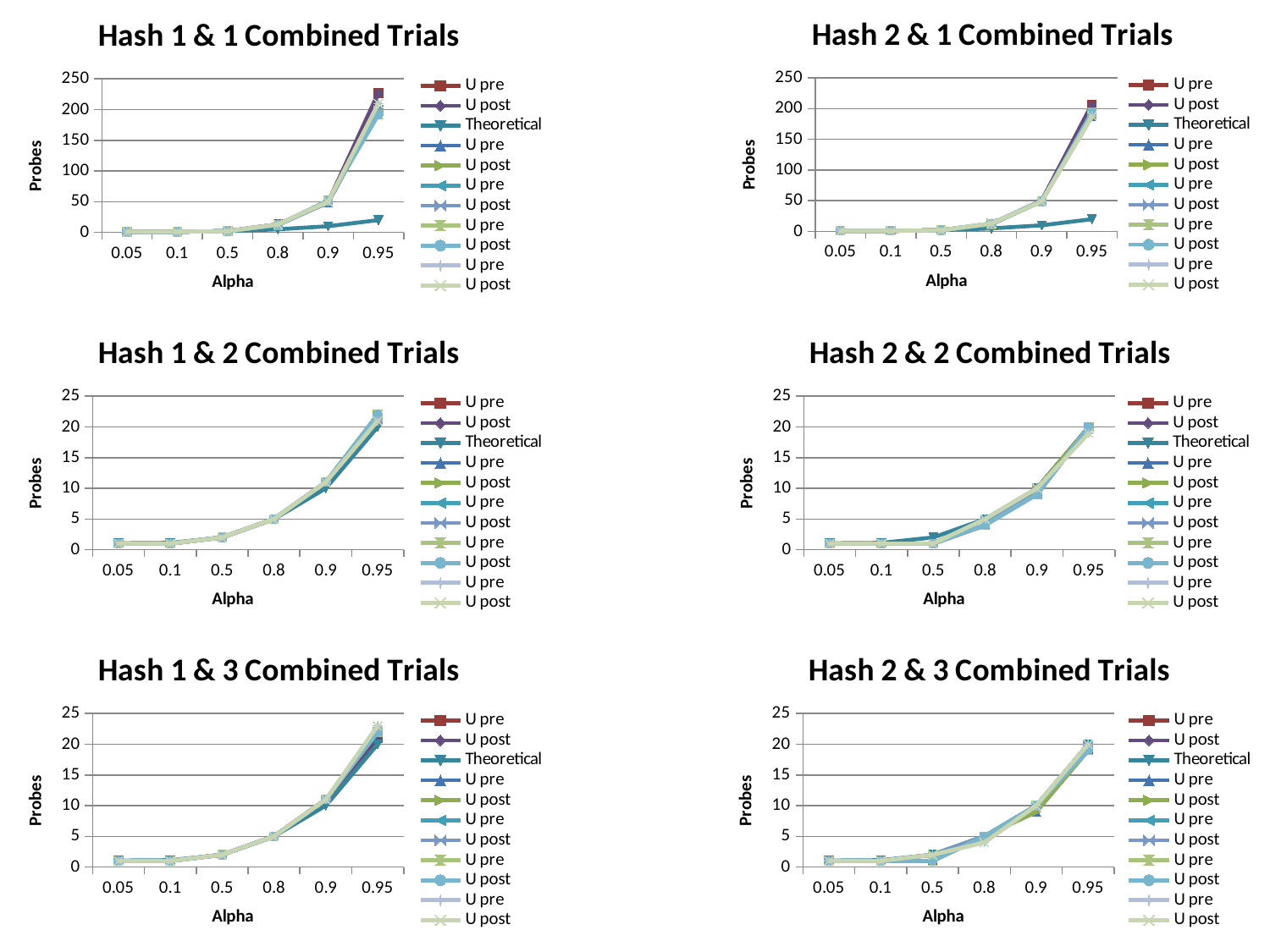

### Chart: Hash 1 & 1 Combined Trials

| Category | U pre | U post | Theoretical | U pre | U post | U pre | U post | U pre | U post | U pre | U post |
|---|---|---|---|---|---|---|---|---|---|---|---|
| 0.05 | 1.0 | 1.0 | 1.0526315789473684 | 1.0 | 1.0 | 1.0 | 1.0 | 1.0 | 1.0 | 1.0 | 1.0 |
| 0.1 | 1.0 | 1.0 | 1.1111111111111112 | 1.0 | 1.0 | 1.0 | 1.0 | 1.0 | 1.0 | 1.0 | 1.0 |
| 0.5 | 2.0 | 2.0 | 2.0 | 2.0 | 2.0 | 2.0 | 2.0 | 2.0 | 2.0 | 2.0 | 2.0 |
| 0.8 | 13.0 | 13.0 | 5.000000000000001 | 13.0 | 13.0 | 12.0 | 12.0 | 12.0 | 12.0 | 13.0 | 13.0 |
| 0.9 | 49.0 | 49.0 | 10.000000000000002 | 49.0 | 49.0 | 49.0 | 49.0 | 52.0 | 52.0 | 50.0 | 50.0 |
| 0.95 | 227.0 | 227.0 | 19.999999999999982 | 199.0 | 199.0 | 200.0 | 200.0 | 192.0 | 192.0 | 210.0 | 210.0 |

### Chart: Hash 2 & 1 Combined Trials

| Category | U pre | U post | Theoretical | U pre | U post | U pre | U post | U pre | U post | U pre | U post |
|---|---|---|---|---|---|---|---|---|---|---|---|
| 0.05 | 1.0 | 1.0 | 1.0526315789473684 | 1.0 | 1.0 | 1.0 | 1.0 | 1.0 | 1.0 | 1.0 | 1.0 |
| 0.1 | 1.0 | 1.0 | 1.1111111111111112 | 1.0 | 1.0 | 1.0 | 1.0 | 1.0 | 1.0 | 1.0 | 1.0 |
| 0.5 | 2.0 | 2.0 | 2.0 | 2.0 | 2.0 | 2.0 | 2.0 | 2.0 | 2.0 | 2.0 | 2.0 |
| 0.8 | 12.0 | 12.0 | 5.000000000000001 | 12.0 | 12.0 | 13.0 | 13.0 | 12.0 | 12.0 | 13.0 | 13.0 |
| 0.9 | 50.0 | 50.0 | 10.000000000000002 | 50.0 | 50.0 | 50.0 | 50.0 | 49.0 | 49.0 | 49.0 | 49.0 |
| 0.95 | 207.0 | 207.0 | 19.999999999999982 | 188.0 | 188.0 | 190.0 | 190.0 | 194.0 | 194.0 | 188.0 | 188.0 |

### Chart: Hash 1 & 2 Combined Trials

| Category | U pre | U post | Theoretical | U pre | U post | U pre | U post | U pre | U post | U pre | U post |
|---|---|---|---|---|---|---|---|---|---|---|---|
| 0.05 | 1.0 | 1.0 | 1.0526315789473684 | 1.0 | 1.0 | 1.0 | 1.0 | 1.0 | 1.0 | 1.0 | 1.0 |
| 0.1 | 1.0 | 1.0 | 1.1111111111111112 | 1.0 | 1.0 | 1.0 | 1.0 | 1.0 | 1.0 | 1.0 | 1.0 |
| 0.5 | 2.0 | 2.0 | 2.0 | 2.0 | 2.0 | 2.0 | 2.0 | 2.0 | 2.0 | 2.0 | 2.0 |
| 0.8 | 5.0 | 5.0 | 5.000000000000001 | 5.0 | 5.0 | 5.0 | 5.0 | 5.0 | 5.0 | 5.0 | 5.0 |
| 0.9 | 11.0 | 11.0 | 10.000000000000002 | 11.0 | 11.0 | 11.0 | 11.0 | 11.0 | 11.0 | 11.0 | 11.0 |
| 0.95 | 21.0 | 21.0 | 19.999999999999982 | 22.0 | 22.0 | 21.0 | 21.0 | 22.0 | 22.0 | 21.0 | 21.0 |

### Chart: Hash 2 & 2 Combined Trials

| Category | U pre | U post | Theoretical | U pre | U post | U pre | U post | U pre | U post | U pre | U post |
|---|---|---|---|---|---|---|---|---|---|---|---|
| 0.05 | 1.0 | 1.0 | 1.0526315789473684 | 1.0 | 1.0 | 1.0 | 1.0 | 1.0 | 1.0 | 1.0 | 1.0 |
| 0.1 | 1.0 | 1.0 | 1.1111111111111112 | 1.0 | 1.0 | 1.0 | 1.0 | 1.0 | 1.0 | 1.0 | 1.0 |
| 0.5 | 1.0 | 1.0 | 2.0 | 1.0 | 1.0 | 1.0 | 1.0 | 1.0 | 1.0 | 1.0 | 1.0 |
| 0.8 | 4.0 | 4.0 | 5.000000000000001 | 4.0 | 4.0 | 5.0 | 5.0 | 4.0 | 4.0 | 5.0 | 5.0 |
| 0.9 | 10.0 | 10.0 | 10.000000000000002 | 10.0 | 10.0 | 9.0 | 9.0 | 9.0 | 9.0 | 10.0 | 10.0 |
| 0.95 | 20.0 | 20.0 | 19.999999999999982 | 20.0 | 20.0 | 20.0 | 20.0 | 20.0 | 20.0 | 19.0 | 19.0 |

### Chart: Hash 1 & 3 Combined Trials

| Category | U pre | U post | Theoretical | U pre | U post | U pre | U post | U pre | U post | U pre | U post |
|---|---|---|---|---|---|---|---|---|---|---|---|
| 0.05 | 1.0 | 1.0 | 1.0526315789473684 | 1.0 | 1.0 | 1.0 | 1.0 | 1.0 | 1.0 | 1.0 | 1.0 |
| 0.1 | 1.0 | 1.0 | 1.1111111111111112 | 1.0 | 1.0 | 1.0 | 1.0 | 1.0 | 1.0 | 1.0 | 1.0 |
| 0.5 | 2.0 | 2.0 | 2.0 | 2.0 | 2.0 | 2.0 | 2.0 | 2.0 | 2.0 | 2.0 | 2.0 |
| 0.8 | 5.0 | 5.0 | 5.000000000000001 | 5.0 | 5.0 | 5.0 | 5.0 | 5.0 | 5.0 | 5.0 | 5.0 |
| 0.9 | 11.0 | 11.0 | 10.000000000000002 | 11.0 | 11.0 | 11.0 | 11.0 | 11.0 | 11.0 | 11.0 | 11.0 |
| 0.95 | 21.0 | 21.0 | 19.999999999999982 | 22.0 | 22.0 | 22.0 | 22.0 | 22.0 | 22.0 | 23.0 | 23.0 |

### Chart: Hash 2 & 3 Combined Trials

| Category | U pre | U post | Theoretical | U pre | U post | U pre | U post | U pre | U post | U pre | U post |
|---|---|---|---|---|---|---|---|---|---|---|---|
| 0.05 | 1.0 | 1.0 | 1.0526315789473684 | 1.0 | 1.0 | 1.0 | 1.0 | 1.0 | 1.0 | 1.0 | 1.0 |
| 0.1 | 1.0 | 1.0 | 1.1111111111111112 | 1.0 | 1.0 | 1.0 | 1.0 | 1.0 | 1.0 | 1.0 | 1.0 |
| 0.5 | 1.0 | 1.0 | 2.0 | 2.0 | 2.0 | 2.0 | 2.0 | 1.0 | 1.0 | 2.0 | 2.0 |
| 0.8 | 5.0 | 5.0 | 5.000000000000001 | 5.0 | 5.0 | 5.0 | 5.0 | 5.0 | 5.0 | 4.0 | 4.0 |
| 0.9 | 10.0 | 10.0 | 10.000000000000002 | 9.0 | 9.0 | 10.0 | 10.0 | 10.0 | 10.0 | 10.0 | 10.0 |
| 0.95 | 19.0 | 19.0 | 19.999999999999982 | 19.0 | 19.0 | 20.0 | 20.0 | 19.0 | 19.0 | 20.0 | 20.0 |